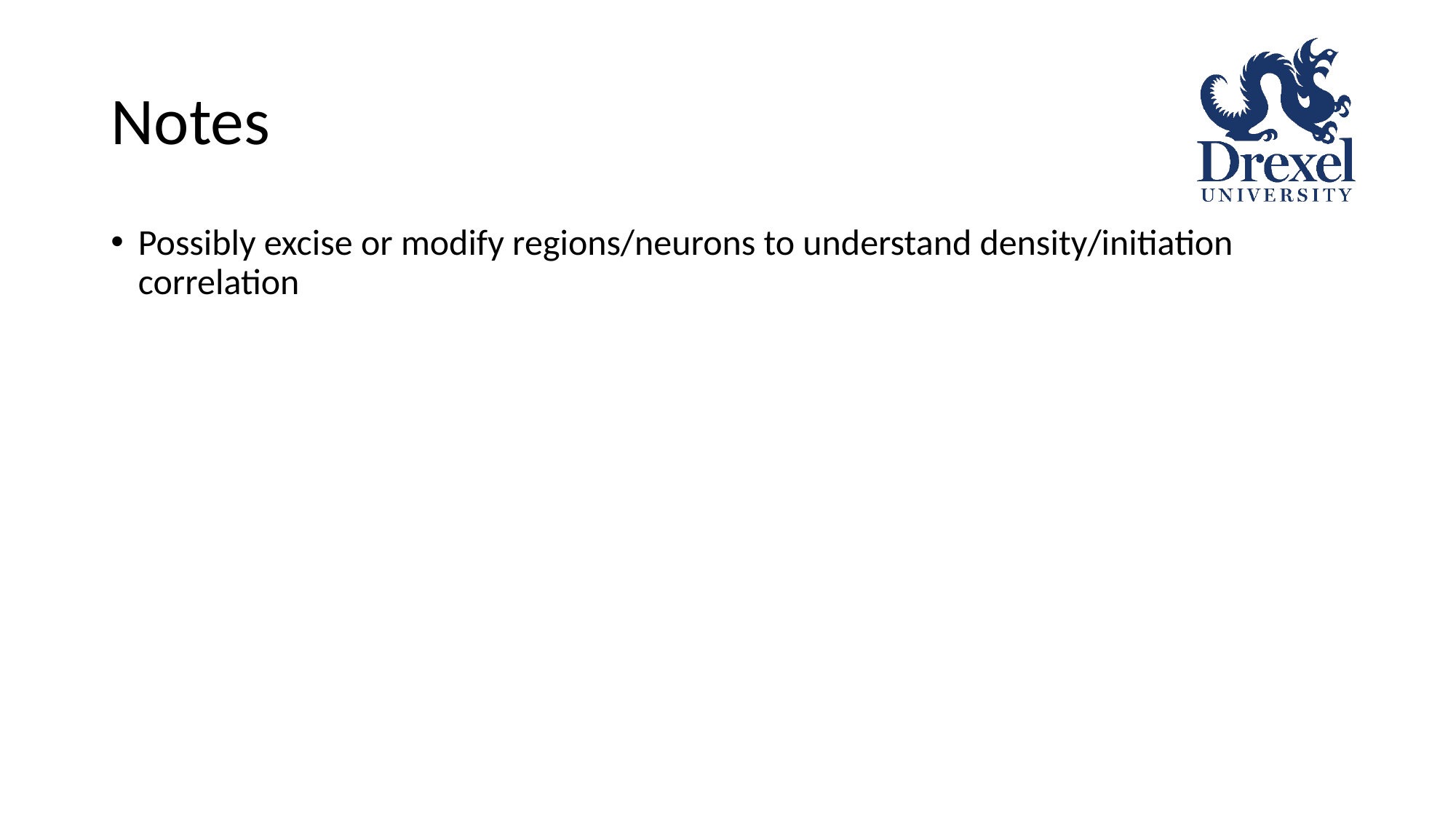

# Notes
Possibly excise or modify regions/neurons to understand density/initiation correlation